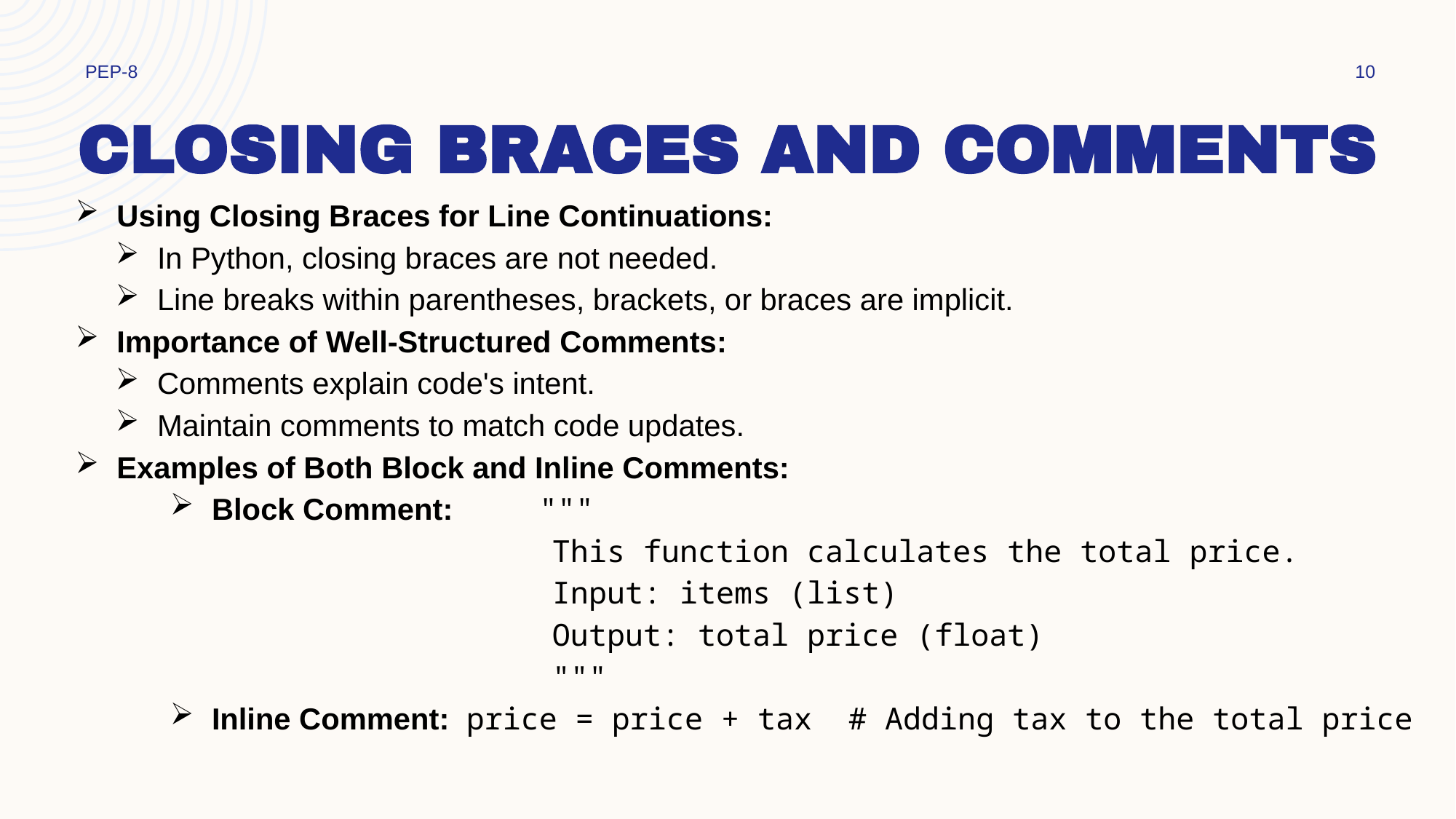

PEP-8
10
# Closing Braces and comments
Using Closing Braces for Line Continuations:
In Python, closing braces are not needed.
Line breaks within parentheses, brackets, or braces are implicit.
Importance of Well-Structured Comments:
Comments explain code's intent.
Maintain comments to match code updates.
Examples of Both Block and Inline Comments:
Block Comment: 	"""
				This function calculates the total price.
				Input: items (list)
				Output: total price (float)
				"""
Inline Comment:  price = price + tax  # Adding tax to the total price